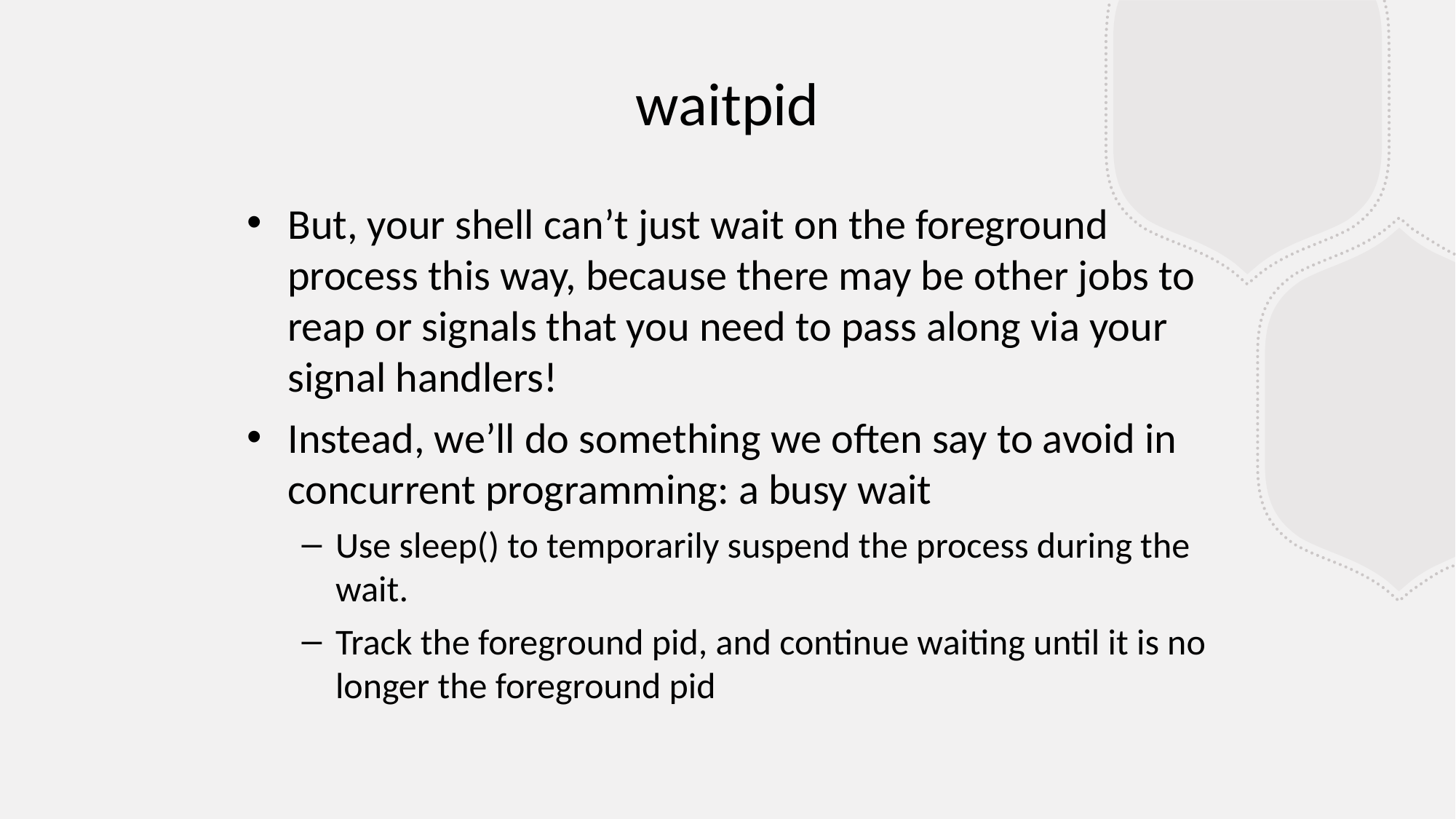

waitpid
But, your shell can’t just wait on the foreground process this way, because there may be other jobs to reap or signals that you need to pass along via your signal handlers!
Instead, we’ll do something we often say to avoid in concurrent programming: a busy wait
Use sleep() to temporarily suspend the process during the wait.
Track the foreground pid, and continue waiting until it is no longer the foreground pid